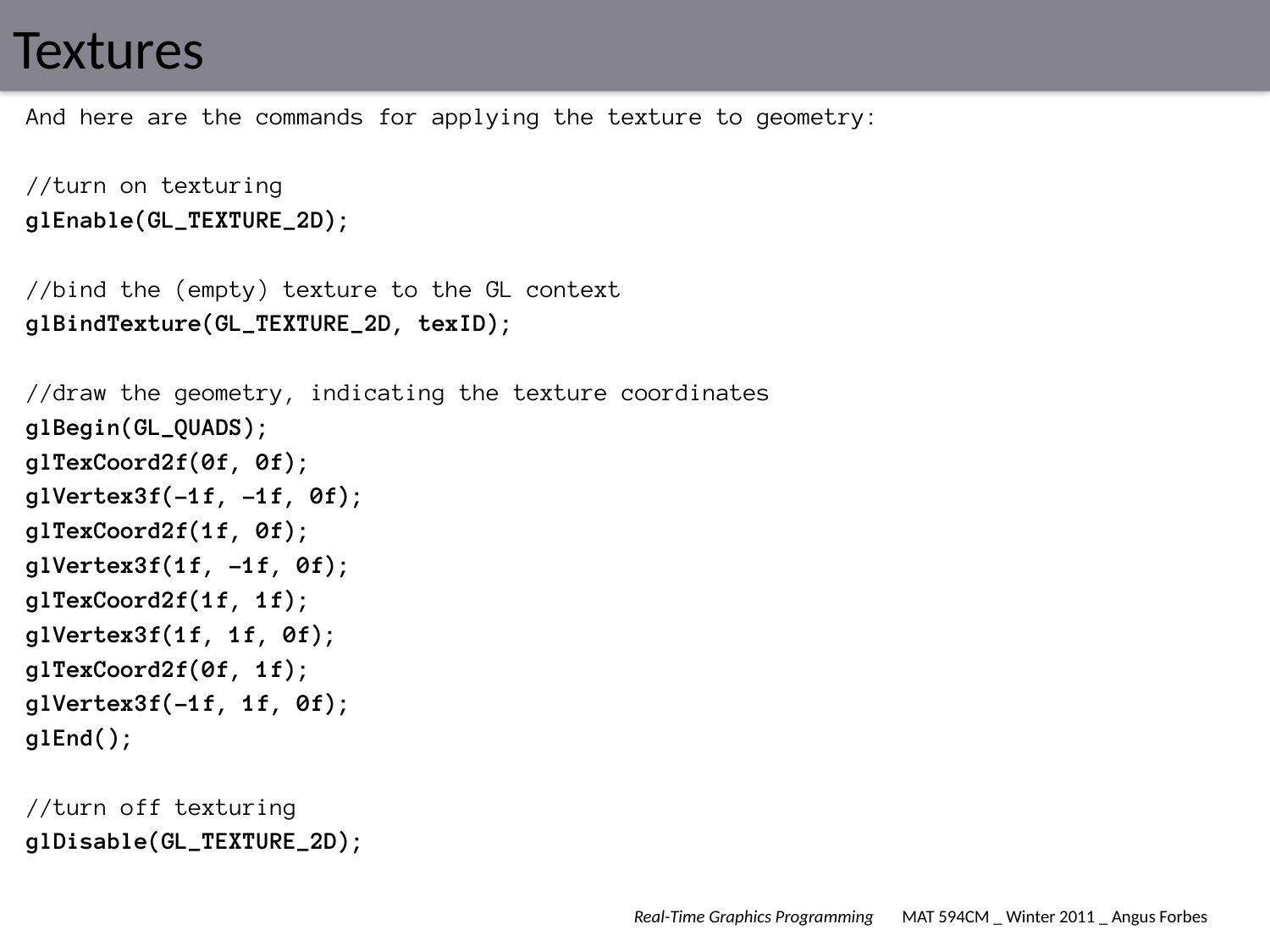

# Textures
And here are the commands for applying the texture to geometry:

//turn on texturing
glEnable(GL_TEXTURE_2D);

//bind the (empty) texture to the GL context
glBindTexture(GL_TEXTURE_2D, texID);

//draw the geometry, indicating the texture coordinates
glBegin(GL_QUADS);
glTexCoord2f(0f, 0f);
glVertex3f(-1f, -1f, 0f);
glTexCoord2f(1f, 0f);
glVertex3f(1f, -1f, 0f);
glTexCoord2f(1f, 1f);
glVertex3f(1f, 1f, 0f);
glTexCoord2f(0f, 1f);
glVertex3f(-1f, 1f, 0f);
glEnd();

//turn off texturing
glDisable(GL_TEXTURE_2D);